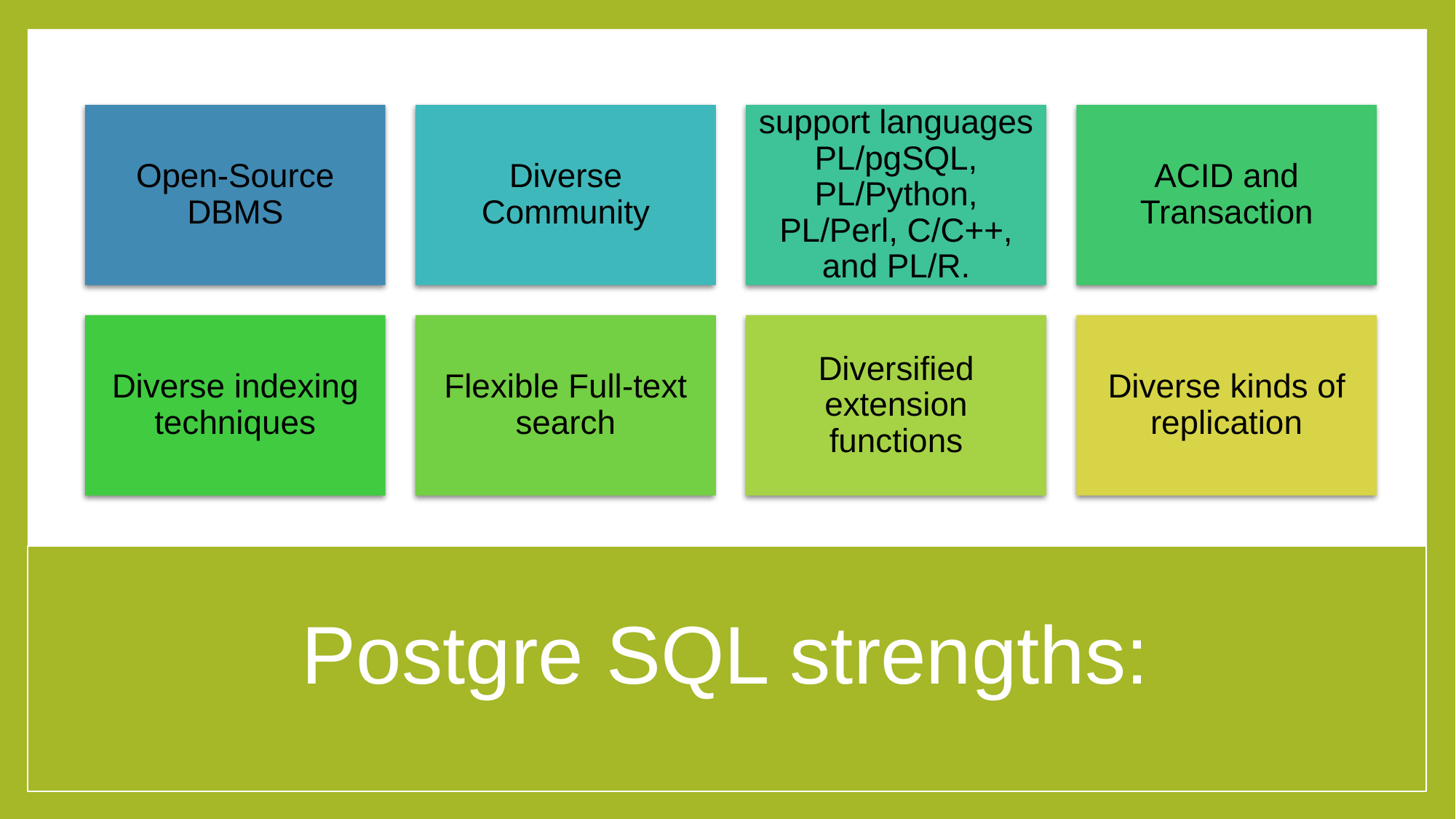

Open-Source DBMS
Diverse Community
support languages PL/pgSQL, PL/Python, PL/Perl, C/C++, and PL/R.
ACID and Transaction
Diverse indexing techniques
Flexible Full-text search
Diversified extension functions
Diverse kinds of replication

Postgre SQL strengths: